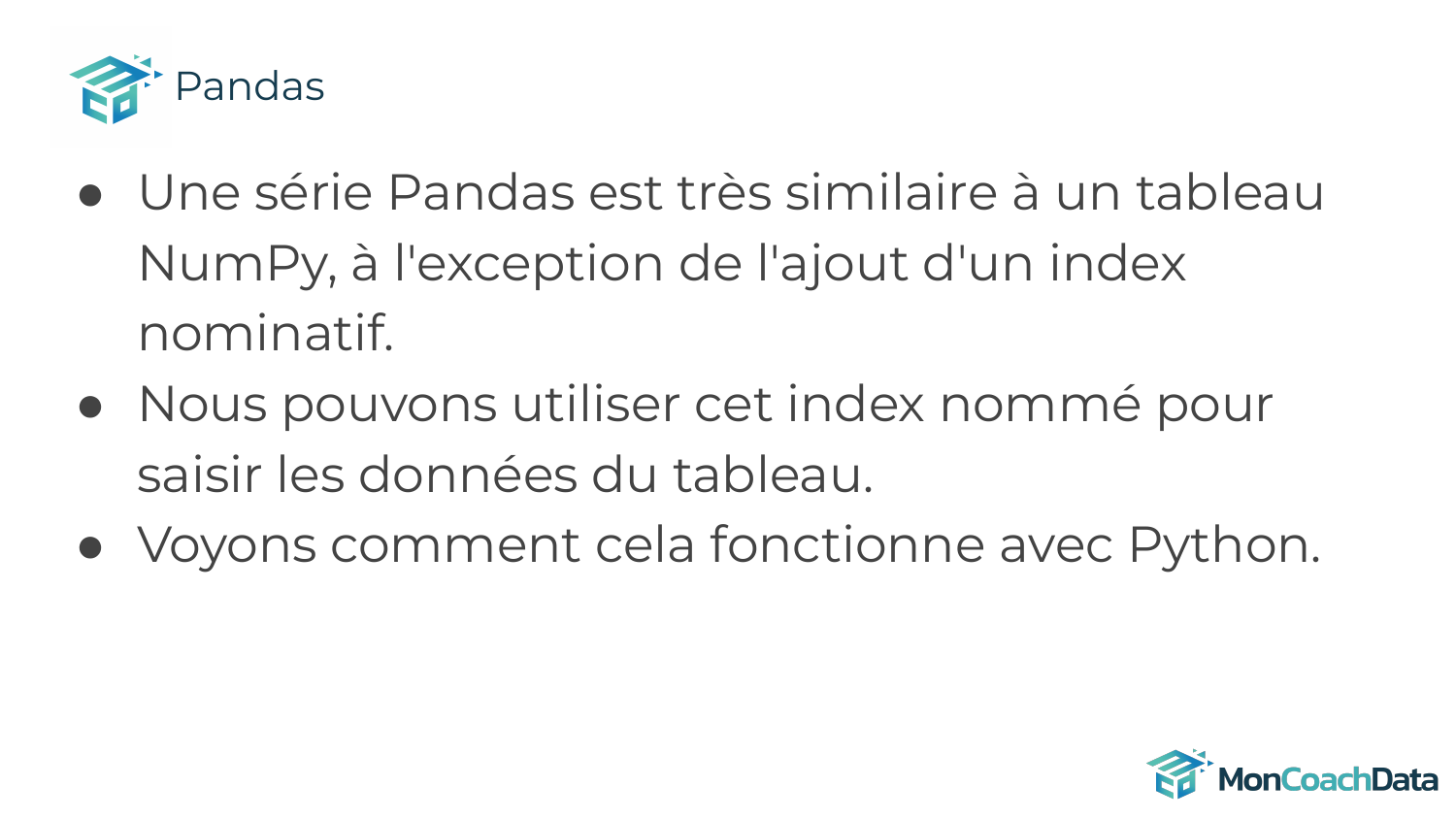

# Pandas
Une série Pandas est très similaire à un tableau NumPy, à l'exception de l'ajout d'un index nominatif.
Nous pouvons utiliser cet index nommé pour saisir les données du tableau.
Voyons comment cela fonctionne avec Python.